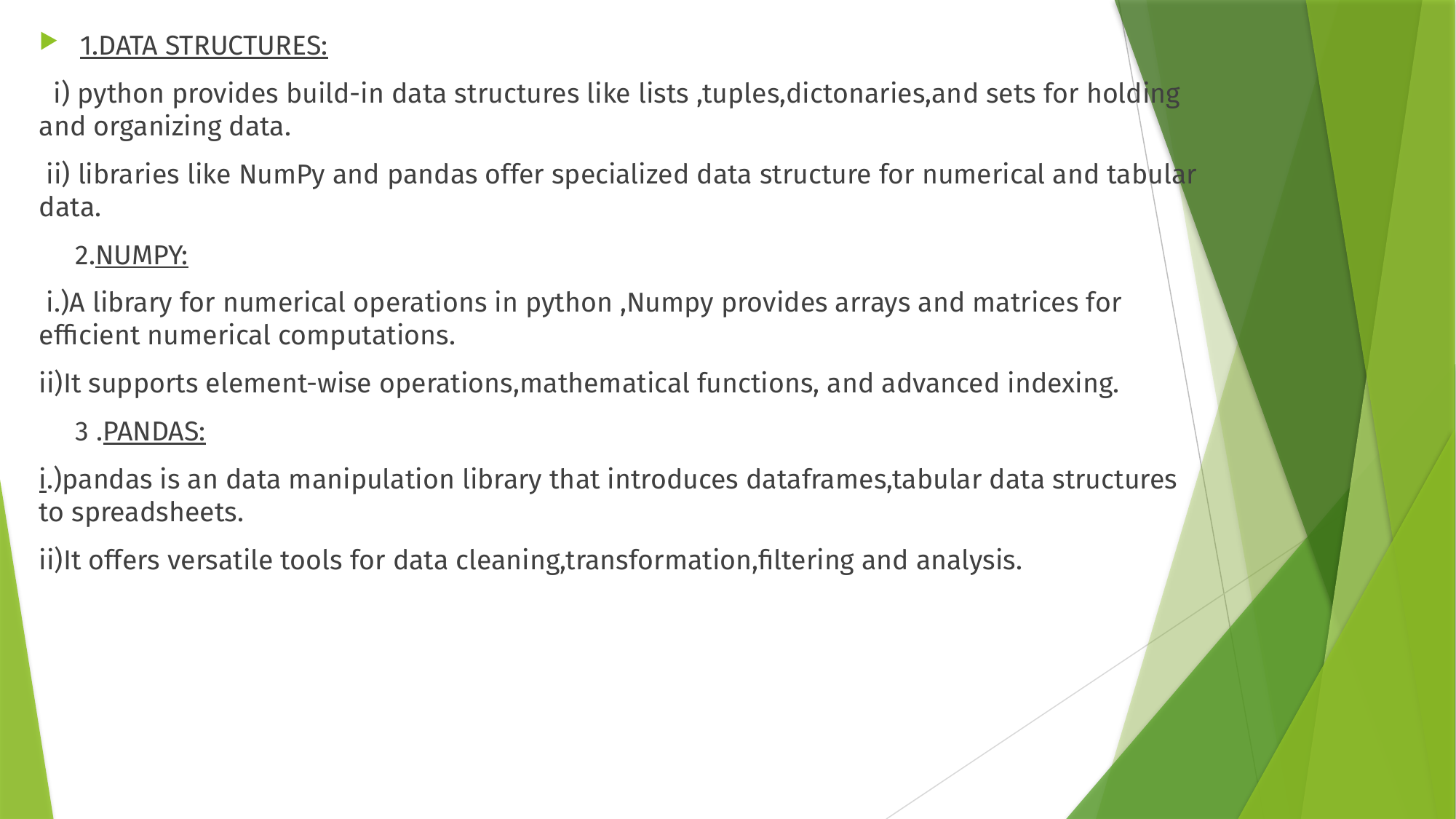

# .
1.DATA STRUCTURES:
  i) python provides build-in data structures like lists ,tuples,dictonaries,and sets for holding and organizing data.
 ii) libraries like NumPy and pandas offer specialized data structure for numerical and tabular data.
     2.NUMPY:
 i.)A library for numerical operations in python ,Numpy provides arrays and matrices for efficient numerical computations.
ii)It supports element-wise operations,mathematical functions, and advanced indexing.
     3 .PANDAS:
i.)pandas is an data manipulation library that introduces dataframes,tabular data structures to spreadsheets.
ii)It offers versatile tools for data cleaning,transformation,filtering and analysis.